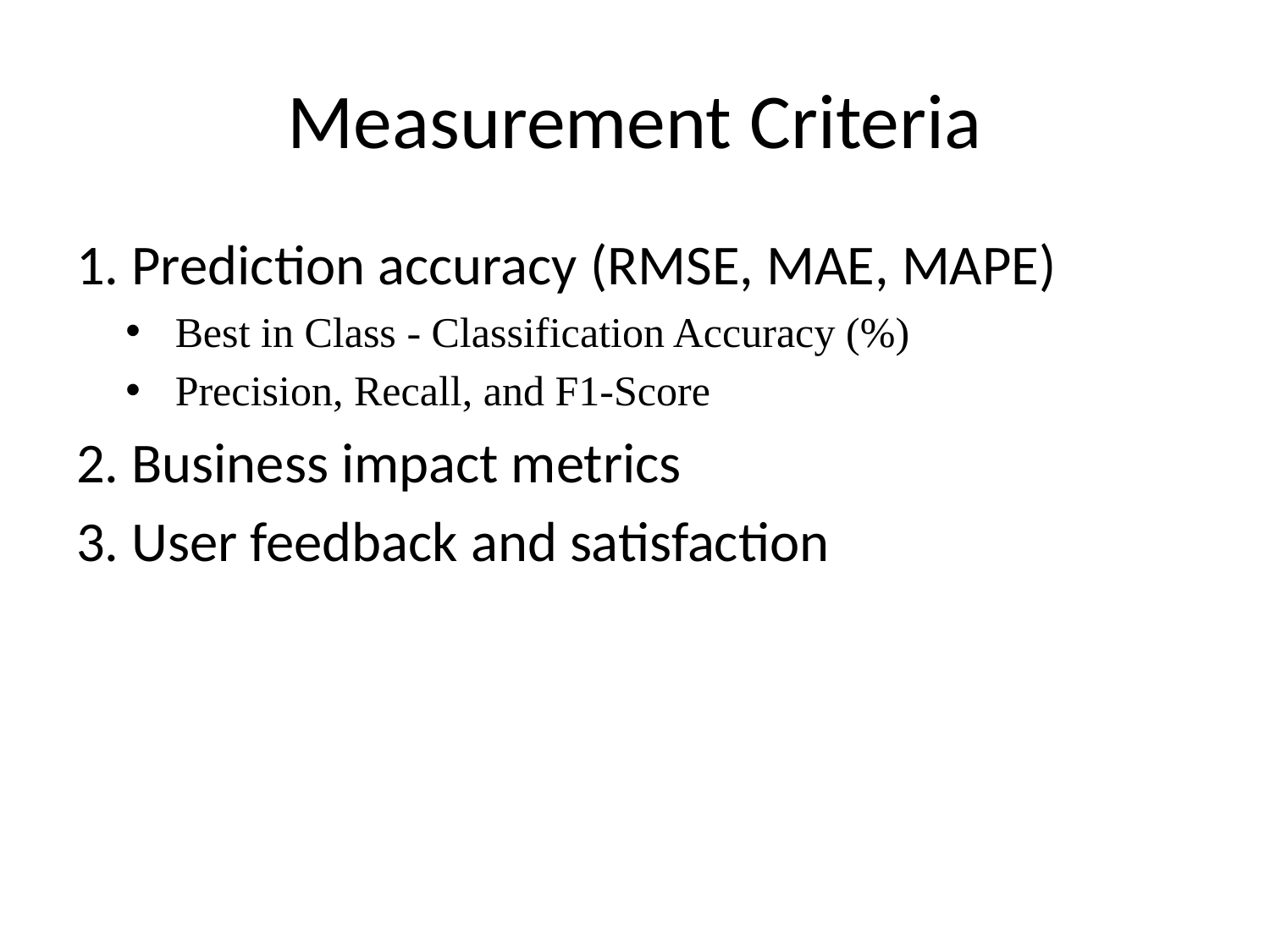

# Measurement Criteria
1. Prediction accuracy (RMSE, MAE, MAPE)
Best in Class - Classification Accuracy (%)
Precision, Recall, and F1-Score
2. Business impact metrics
3. User feedback and satisfaction